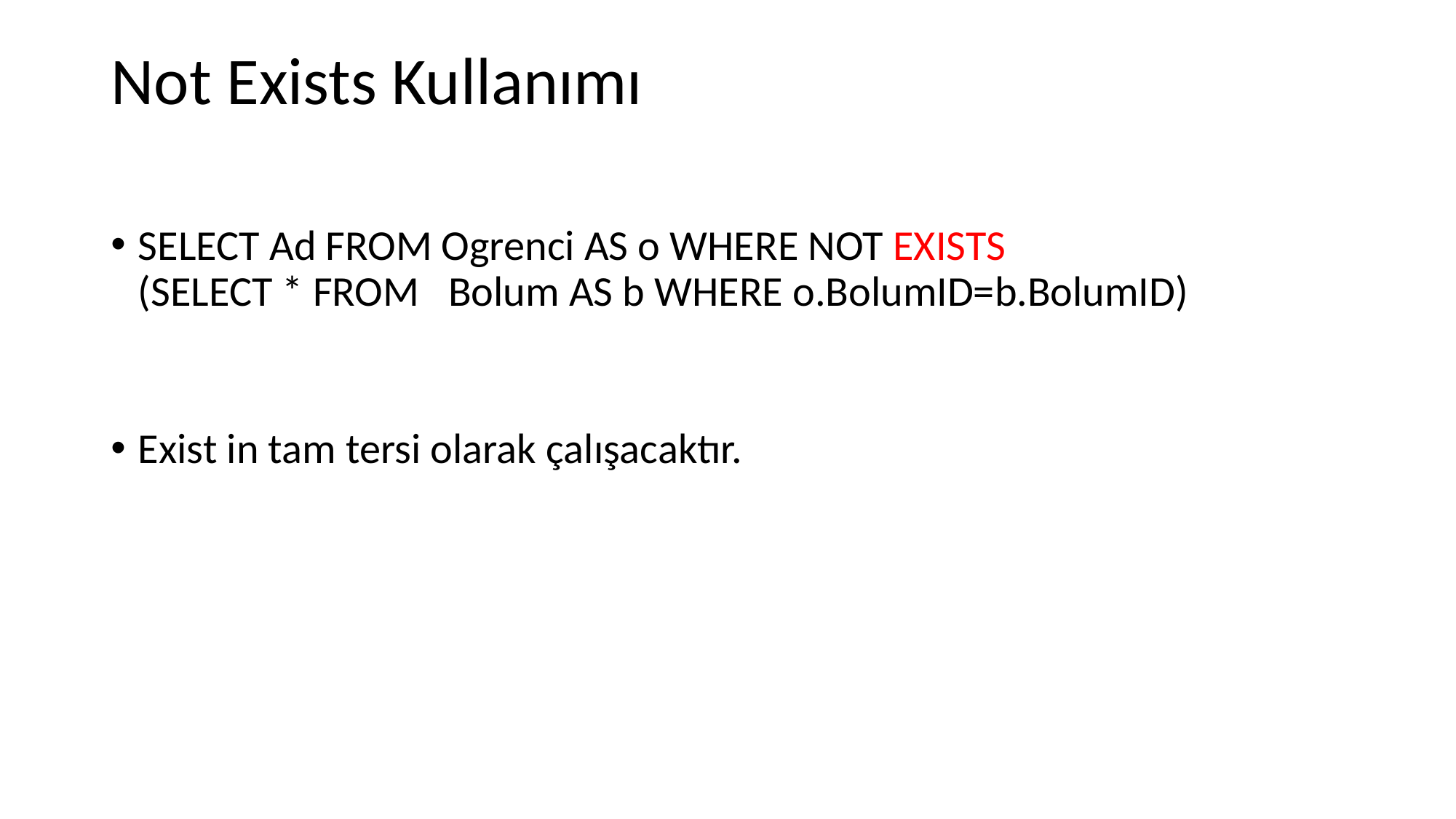

# Not Exists Kullanımı
SELECT Ad FROM Ogrenci AS o WHERE NOT EXISTS
(SELECT * FROM   Bolum AS b WHERE o.BolumID=b.BolumID)
Exist in tam tersi olarak çalışacaktır.